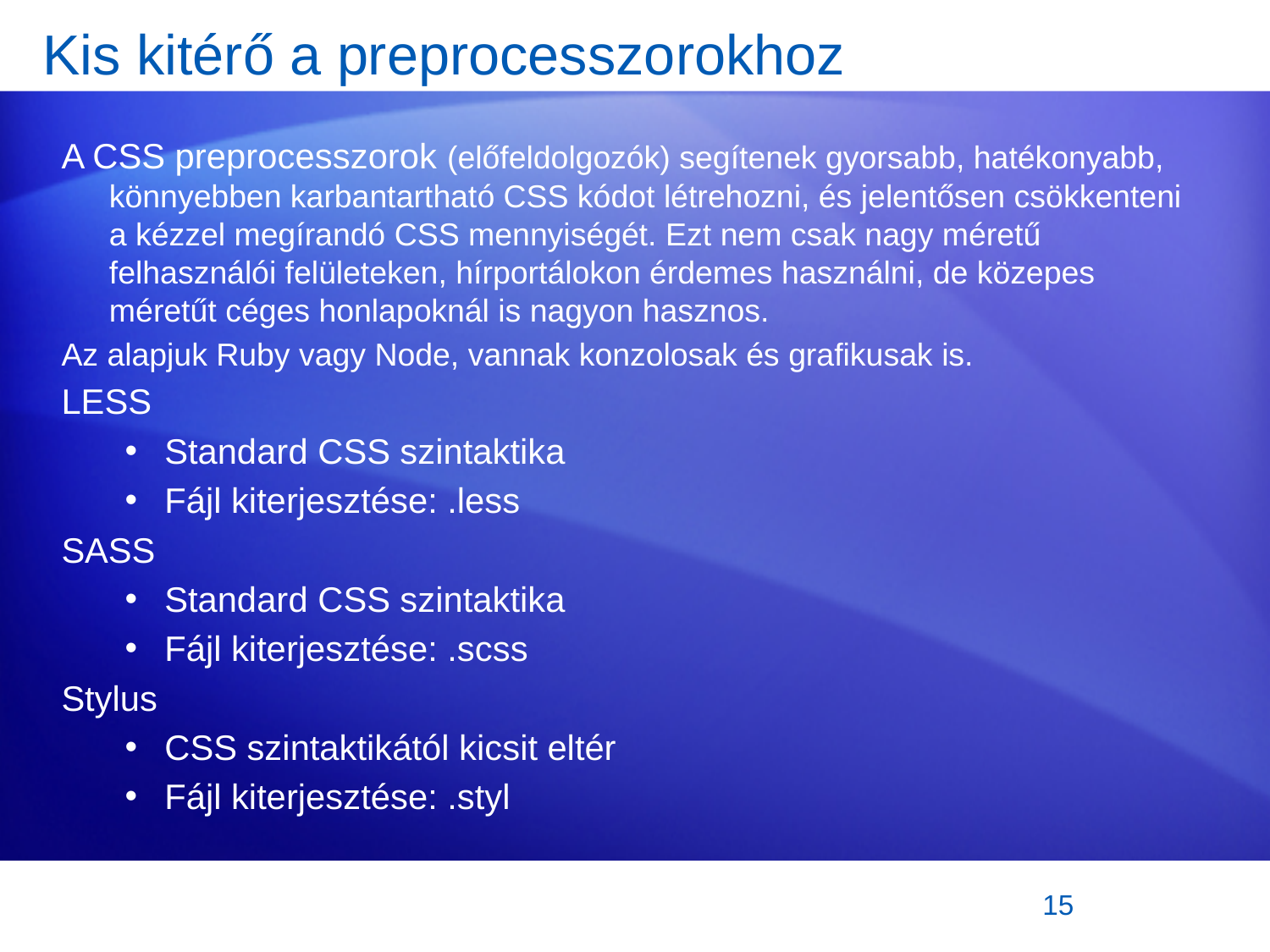

# Kis kitérő a preprocesszorokhoz
A CSS preprocesszorok (előfeldolgozók) segítenek gyorsabb, hatékonyabb, könnyebben karbantartható CSS kódot létrehozni, és jelentősen csökkenteni a kézzel megírandó CSS mennyiségét. Ezt nem csak nagy méretű felhasználói felületeken, hírportálokon érdemes használni, de közepes méretűt céges honlapoknál is nagyon hasznos.
Az alapjuk Ruby vagy Node, vannak konzolosak és grafikusak is.
LESS
Standard CSS szintaktika
Fájl kiterjesztése: .less
SASS
Standard CSS szintaktika
Fájl kiterjesztése: .scss
Stylus
CSS szintaktikától kicsit eltér
Fájl kiterjesztése: .styl

15